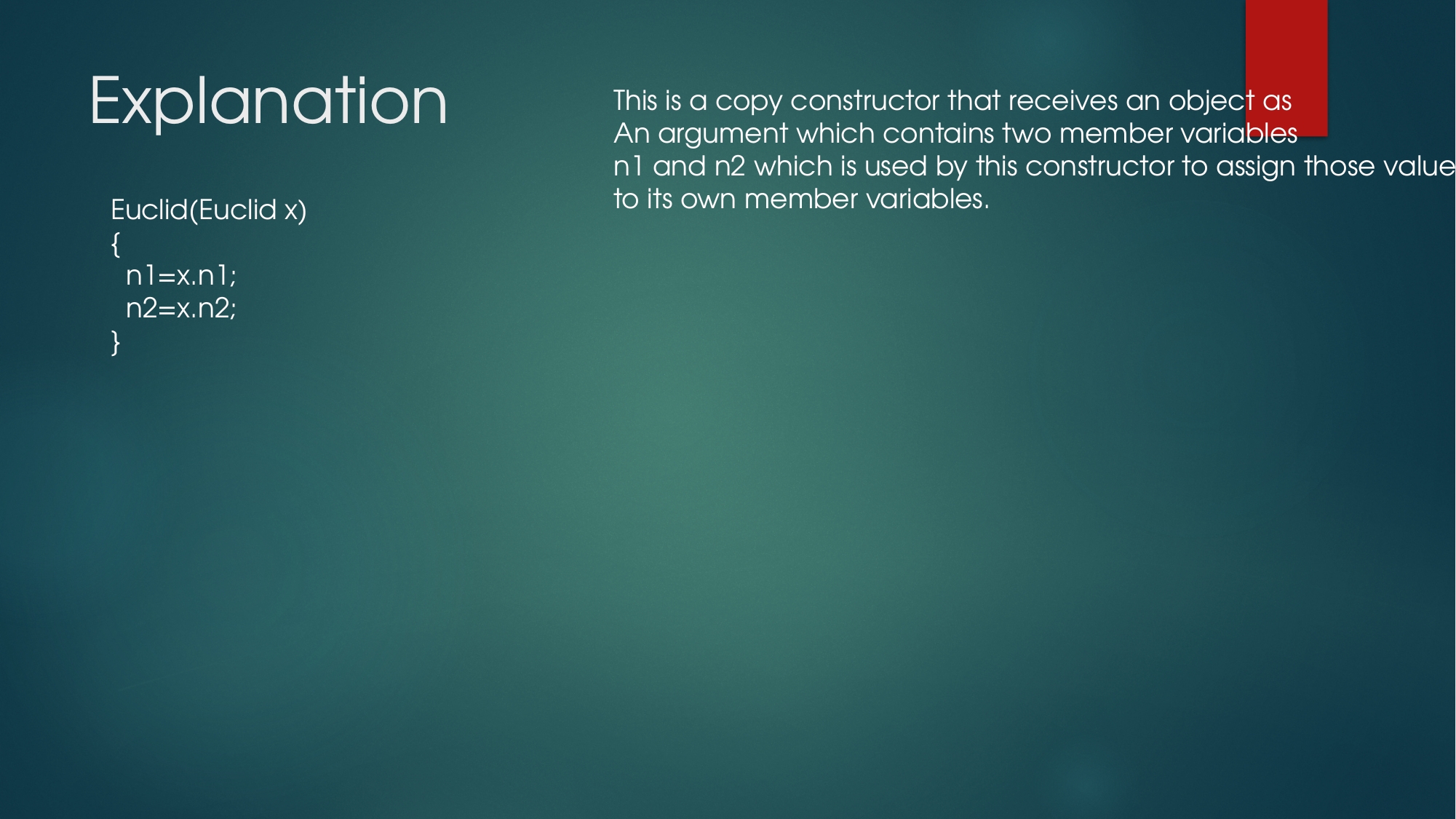

# Explanation
This is a copy constructor that receives an object as
An argument which contains two member variables
n1 and n2 which is used by this constructor to assign those values
to its own member variables.

Euclid(Euclid x)
{
  n1=x.n1;
  n2=x.n2;
}